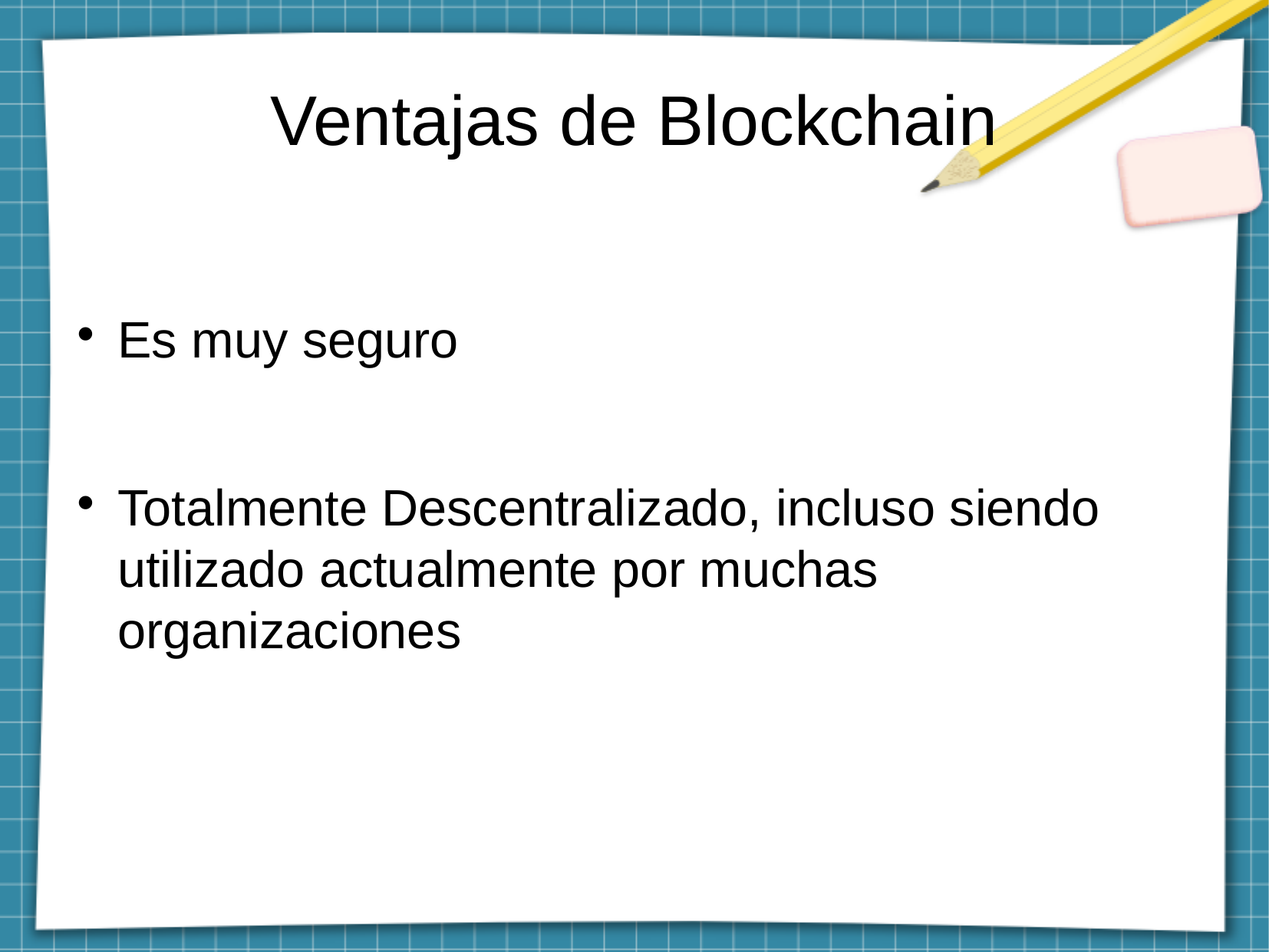

Ventajas de Blockchain

Es muy seguro

Totalmente Descentralizado, incluso siendo utilizado actualmente por muchas organizaciones